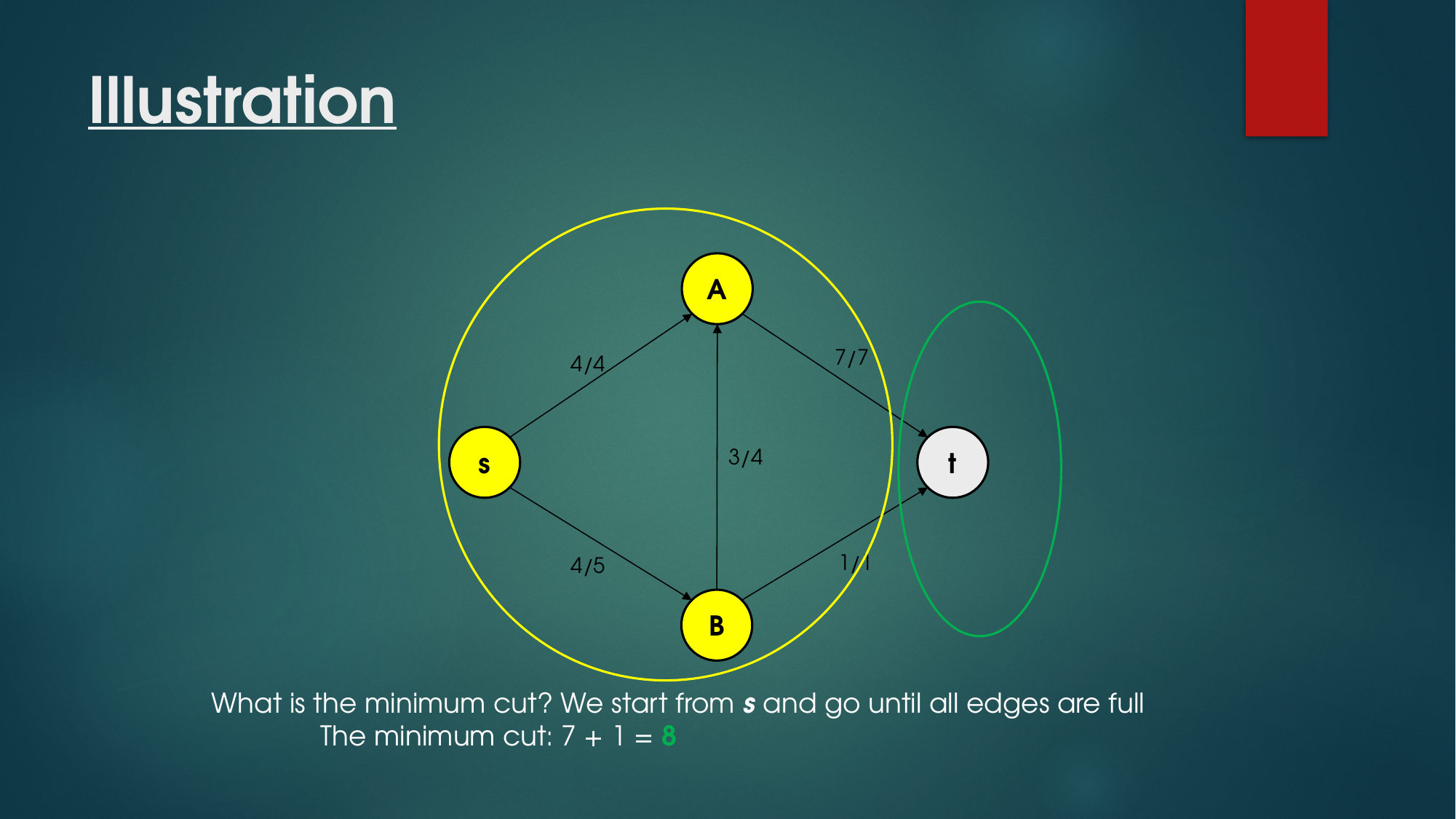

# Illustration

A

7/7
4/4
s
t
3/4
1/1
4/5
B
What is the minimum cut? We start from s and go until all edges are full
	The minimum cut: 7 + 1 = 8